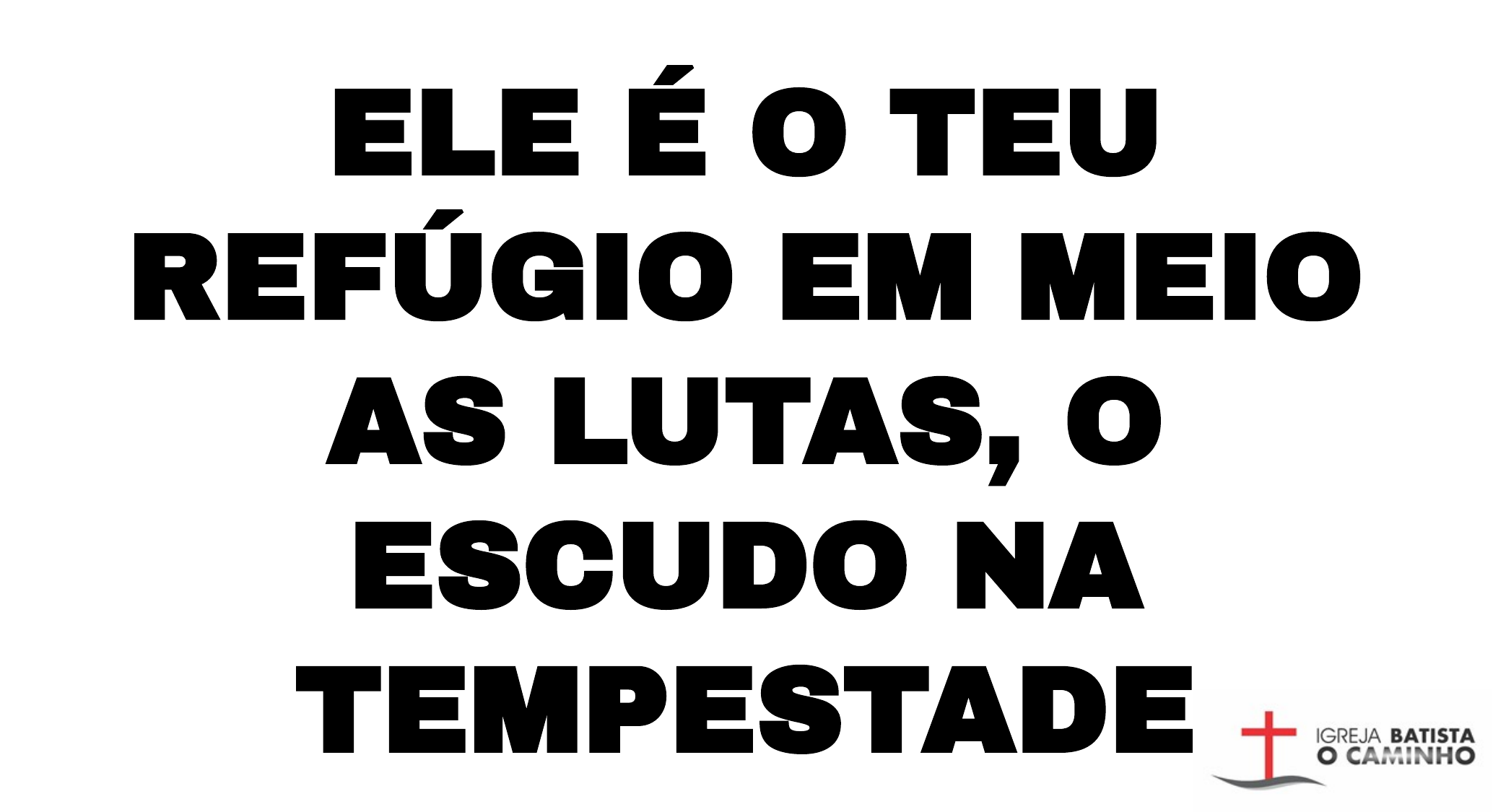

ELE É O TEU REFÚGIO EM MEIO AS LUTAS, O ESCUDO NA TEMPESTADE